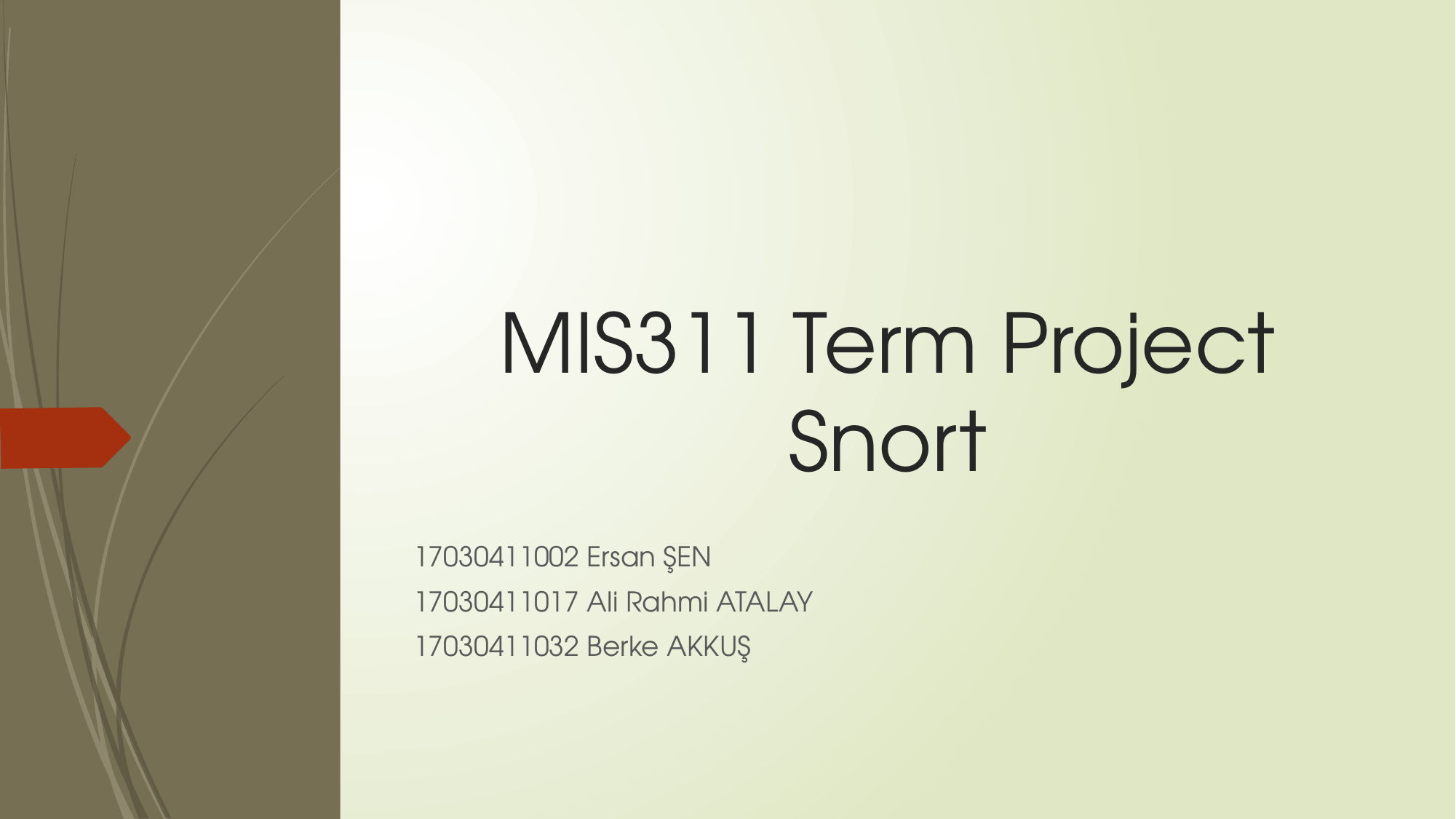

# MIS311 Term Project Snort

17030411002 Ersan ŞEN
17030411017 Ali Rahmi ATALAY
17030411032 Berke AKKUŞ